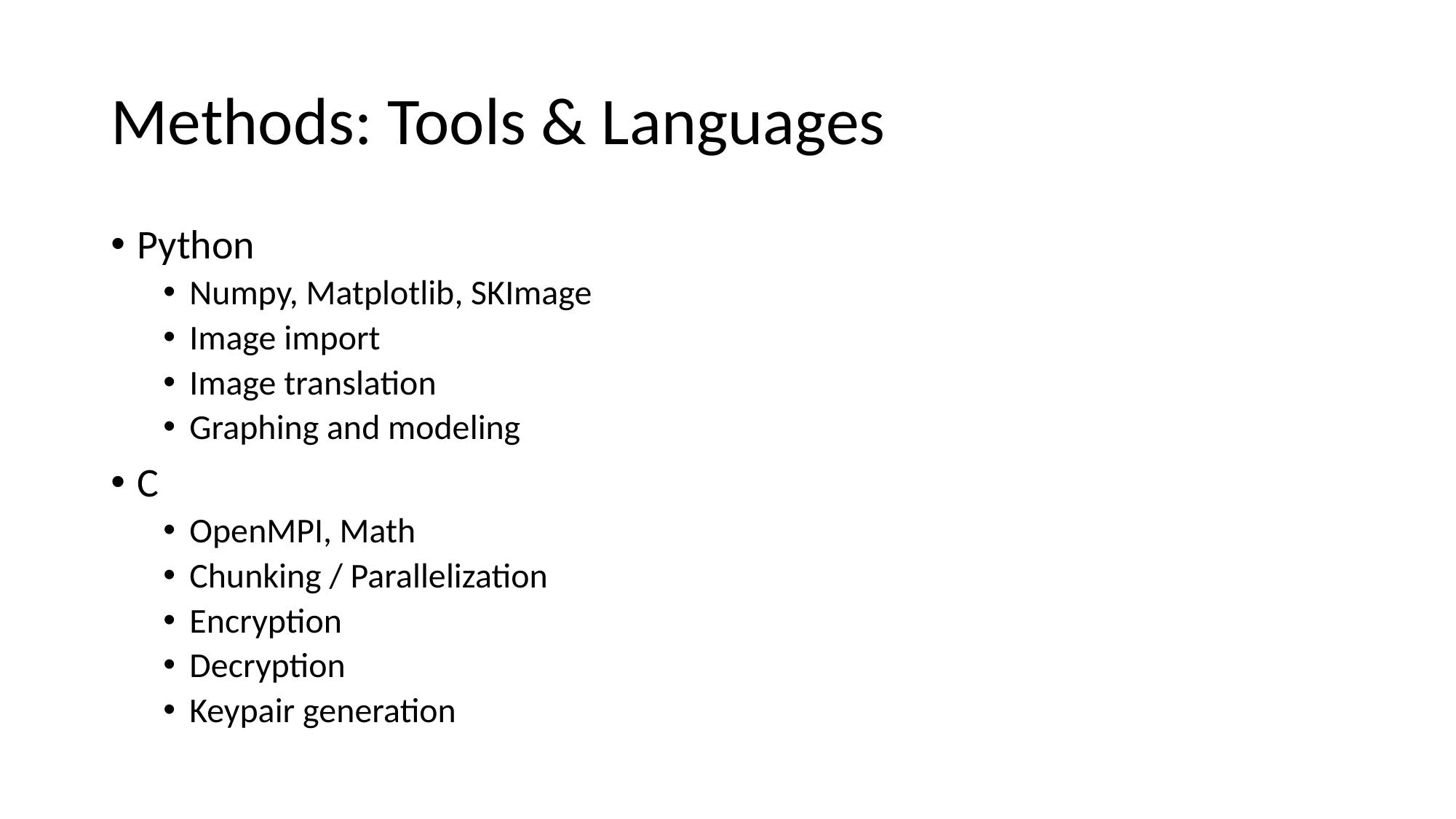

# Methods: Tools & Languages
Python
Numpy, Matplotlib, SKImage
Image import
Image translation
Graphing and modeling
C
OpenMPI, Math
Chunking / Parallelization
Encryption
Decryption
Keypair generation